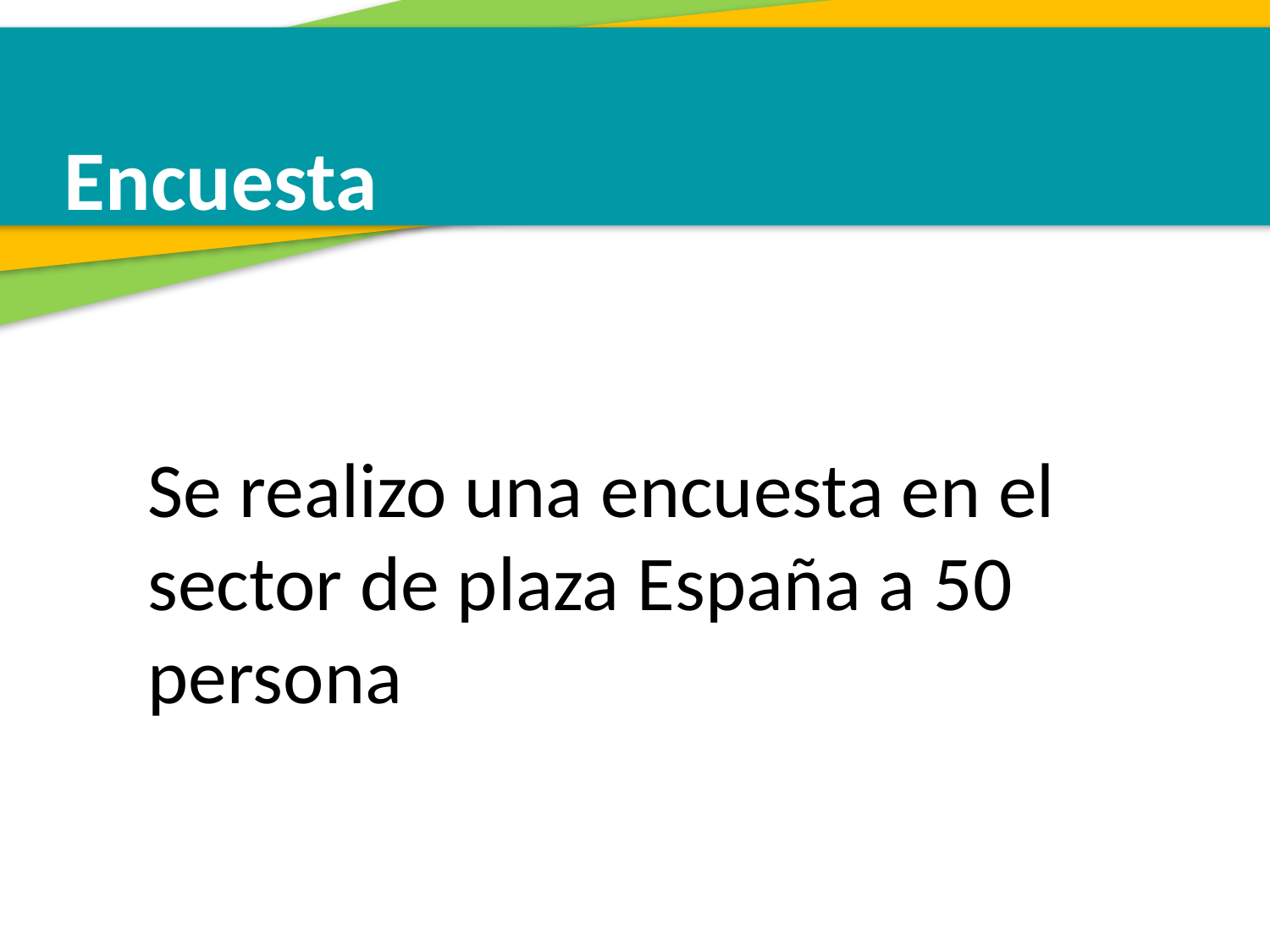

Encuesta

Se realizo una encuesta en el sector de plaza España a 50 persona